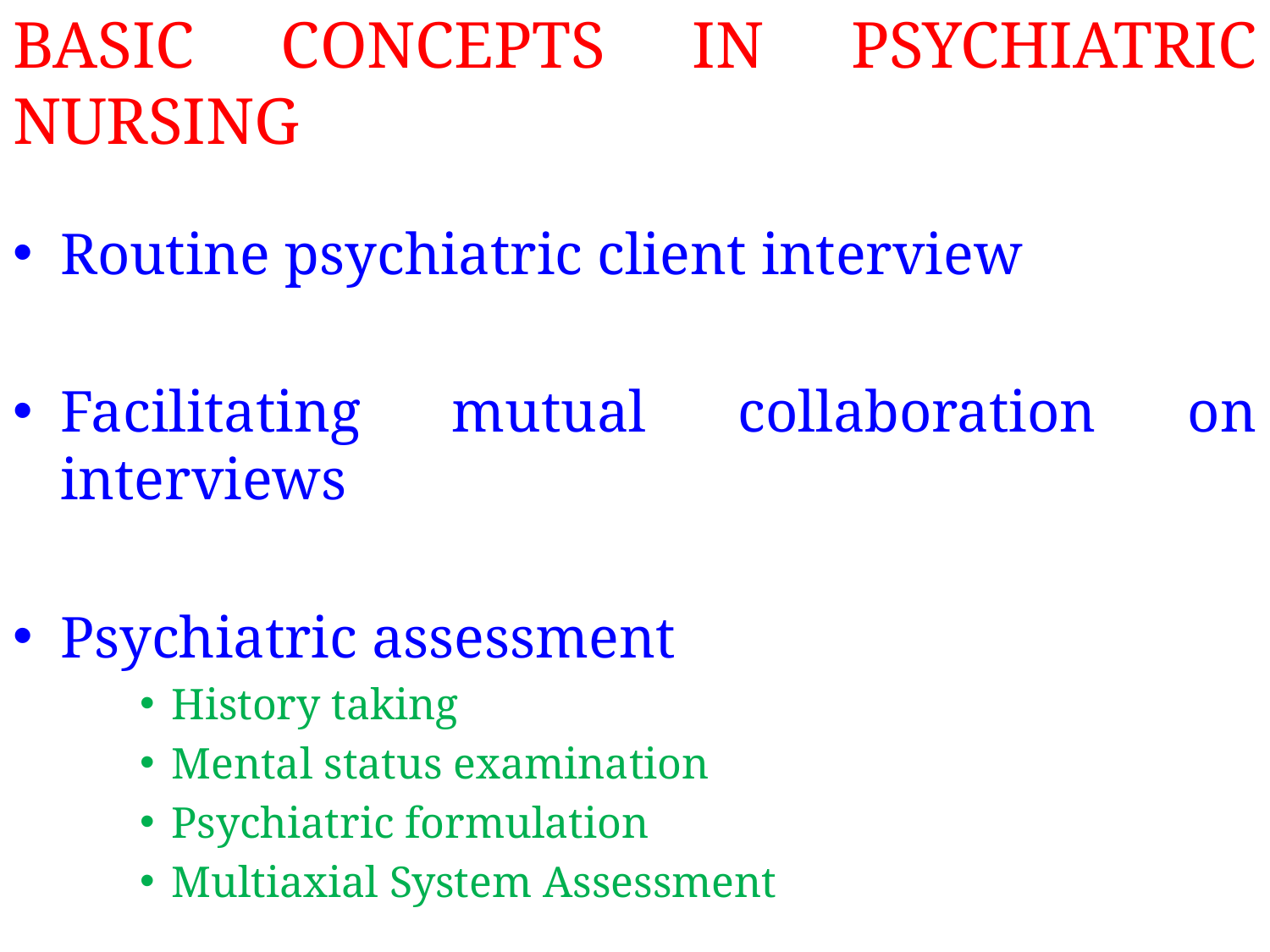

# BASIC CONCEPTS IN PSYCHIATRIC NURSING
Routine psychiatric client interview

Facilitating mutual collaboration on interviews

Psychiatric assessment
History taking
Mental status examination
Psychiatric formulation
Multiaxial System Assessment